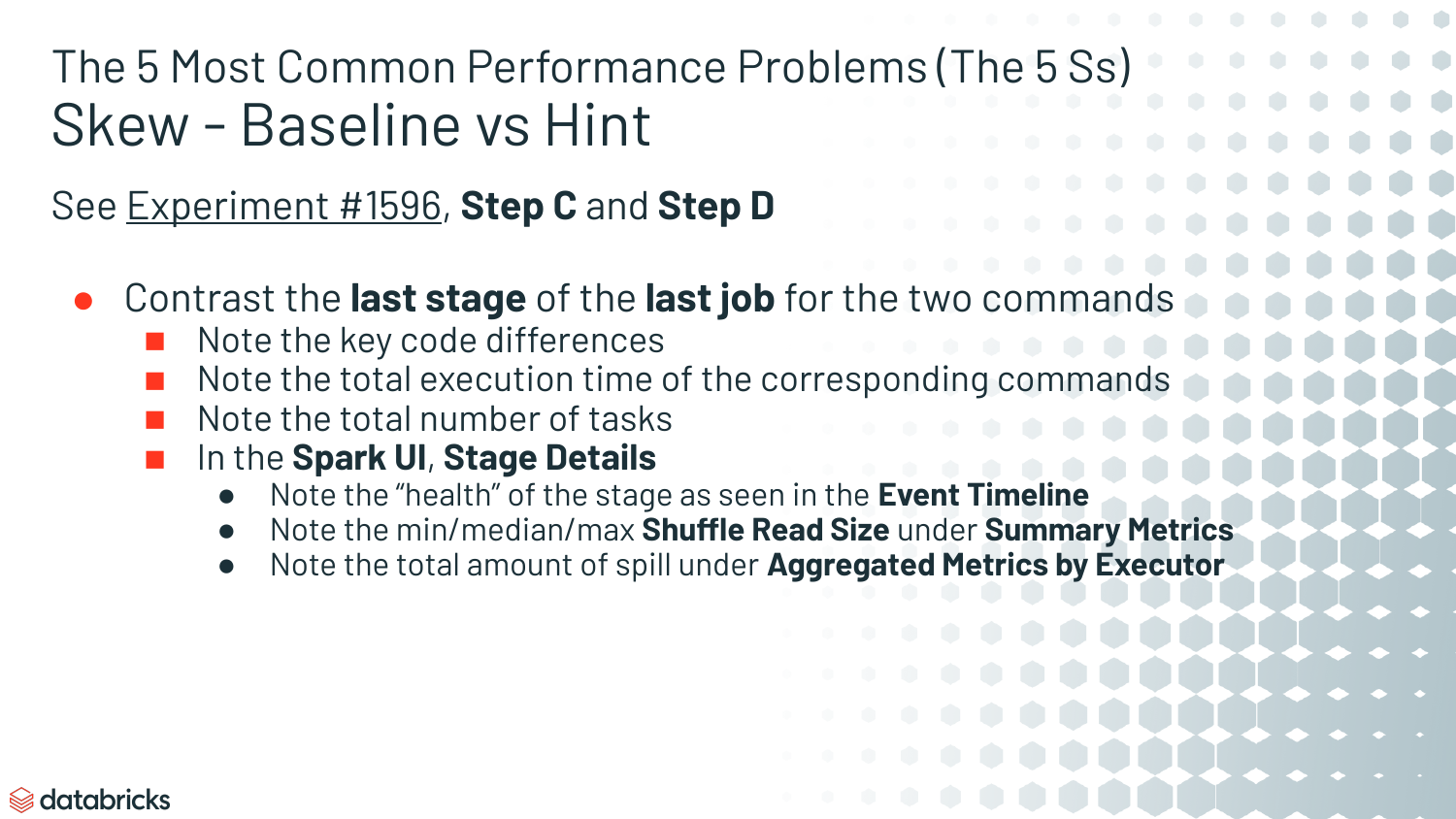

The 5 Most Common Performance Problems (The 5 Ss)
Skew - Baseline vs Hint
See Experiment #1596, Step C and Step D
Contrast the last stage of the last job for the two commands
Note the key code differences
Note the total execution time of the corresponding commands
Note the total number of tasks
In the Spark UI, Stage Details
Note the “health” of the stage as seen in the Event Timeline
Note the min/median/max Shuffle Read Size under Summary Metrics
Note the total amount of spill under Aggregated Metrics by Executor